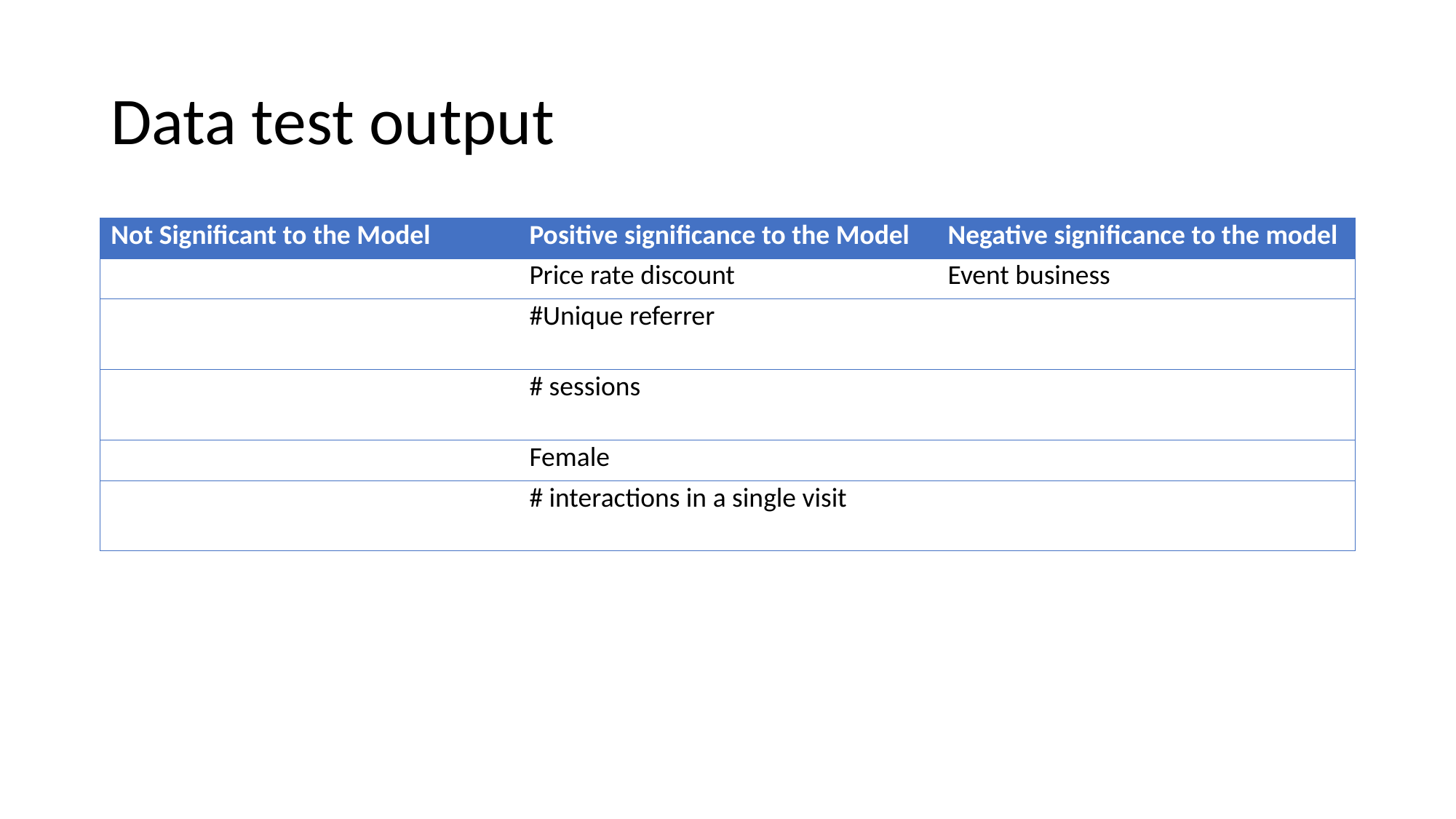

# Data test output
| Not Significant to the Model | Positive significance to the Model | Negative significance to the model |
| --- | --- | --- |
|  | Price rate discount | Event business |
|  | #Unique referrer |  |
|  | # sessions |  |
|  | Female |  |
|  | # interactions in a single visit |  |